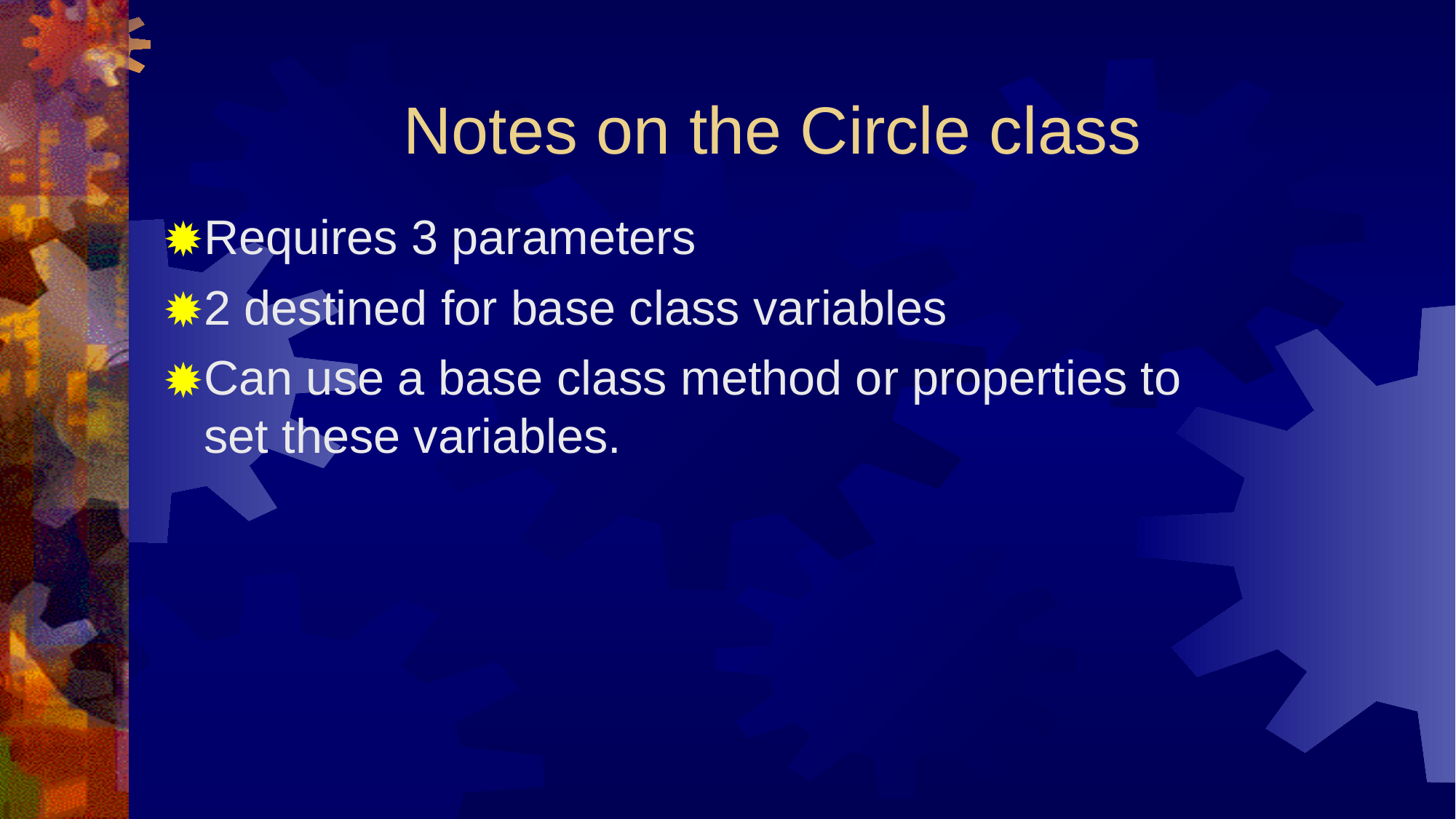

# Notes on the Circle class
Requires 3 parameters
2 destined for base class variables
Can use a base class method or properties to set these variables.